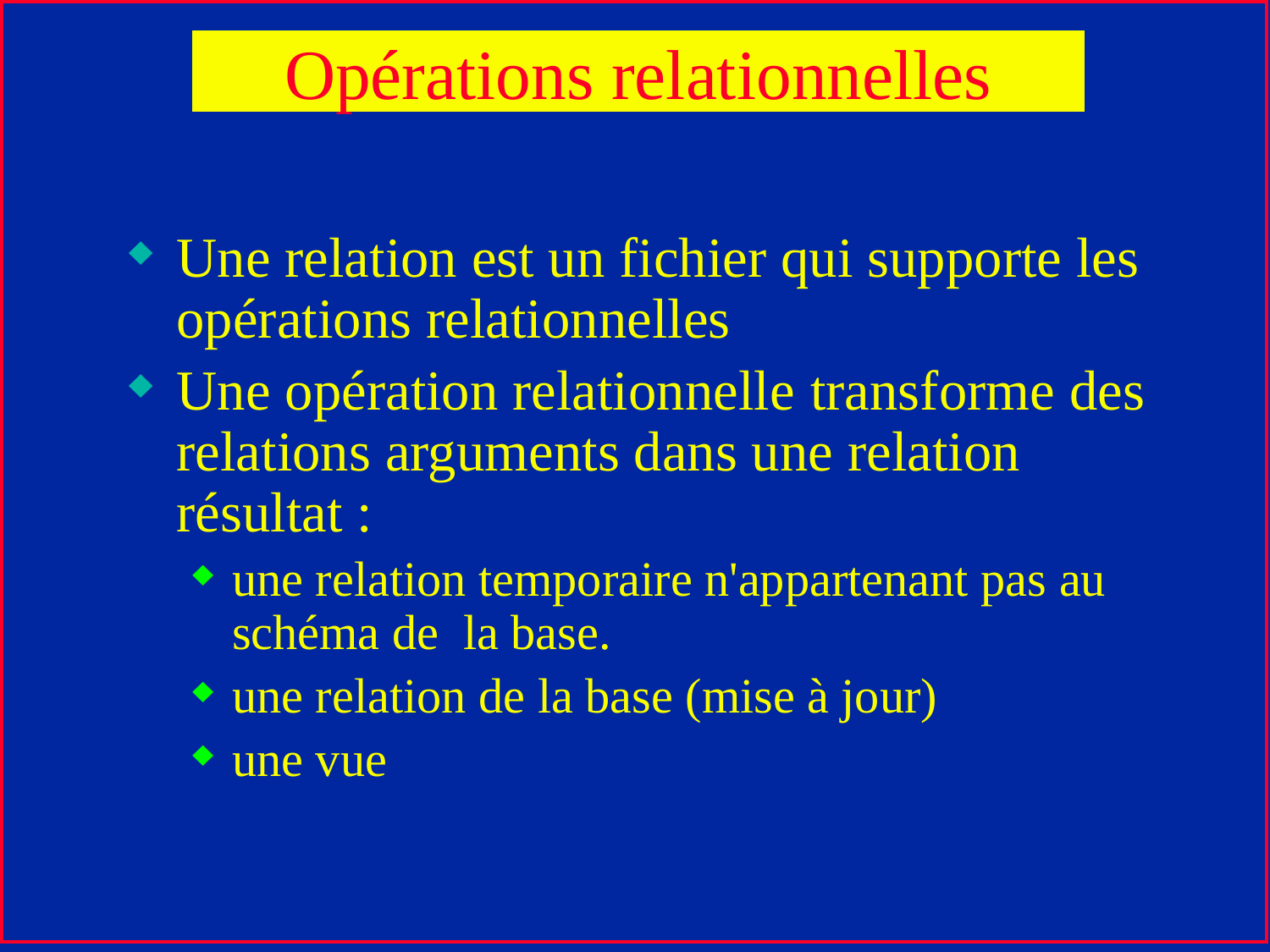

# Opérations relationnelles
Une relation est un fichier qui supporte les opérations relationnelles
Une opération relationnelle transforme des relations arguments dans une relation résultat :
une relation temporaire n'appartenant pas au schéma de  la base.
une relation de la base (mise à jour)
une vue